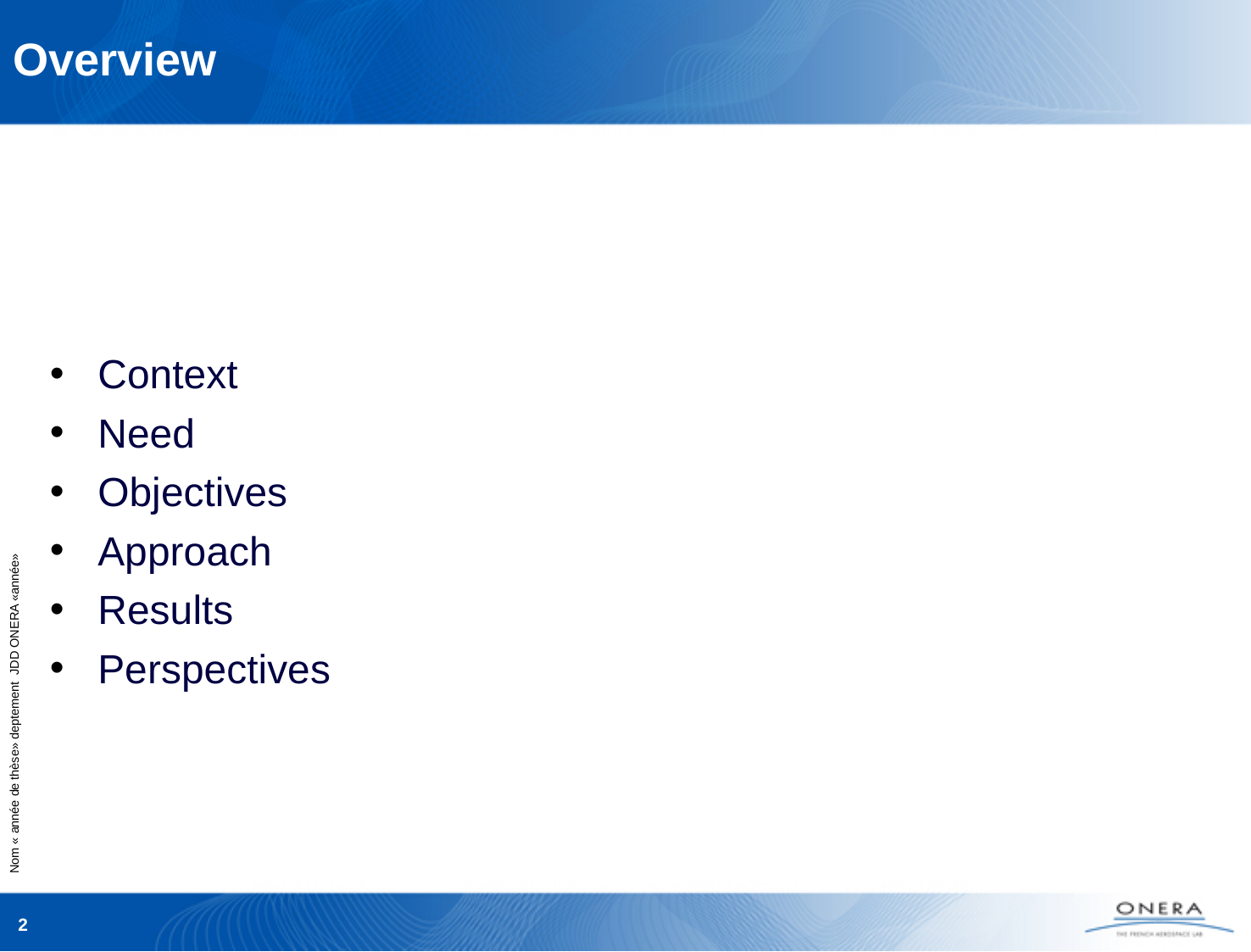

# Overview
Context
Need
Objectives
Approach
Results
Perspectives
2